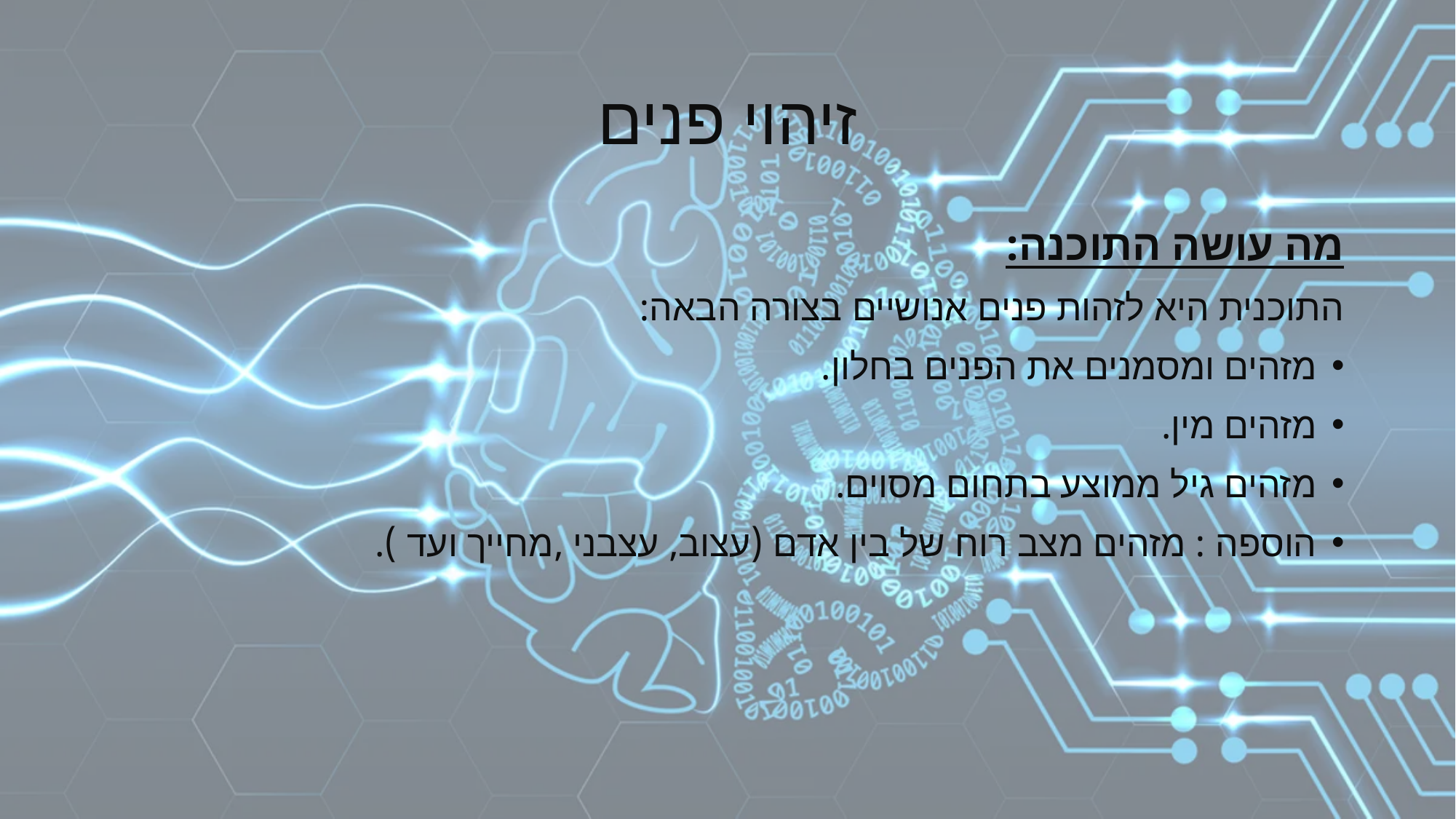

# זיהוי פנים
מה עושה התוכנה:
התוכנית היא לזהות פנים אנושיים בצורה הבאה:
מזהים ומסמנים את הפנים בחלון.
מזהים מין.
מזהים גיל ממוצע בתחום מסוים.
הוספה : מזהים מצב רוח של בין אדם (עצוב, עצבני ,מחייך ועד ).